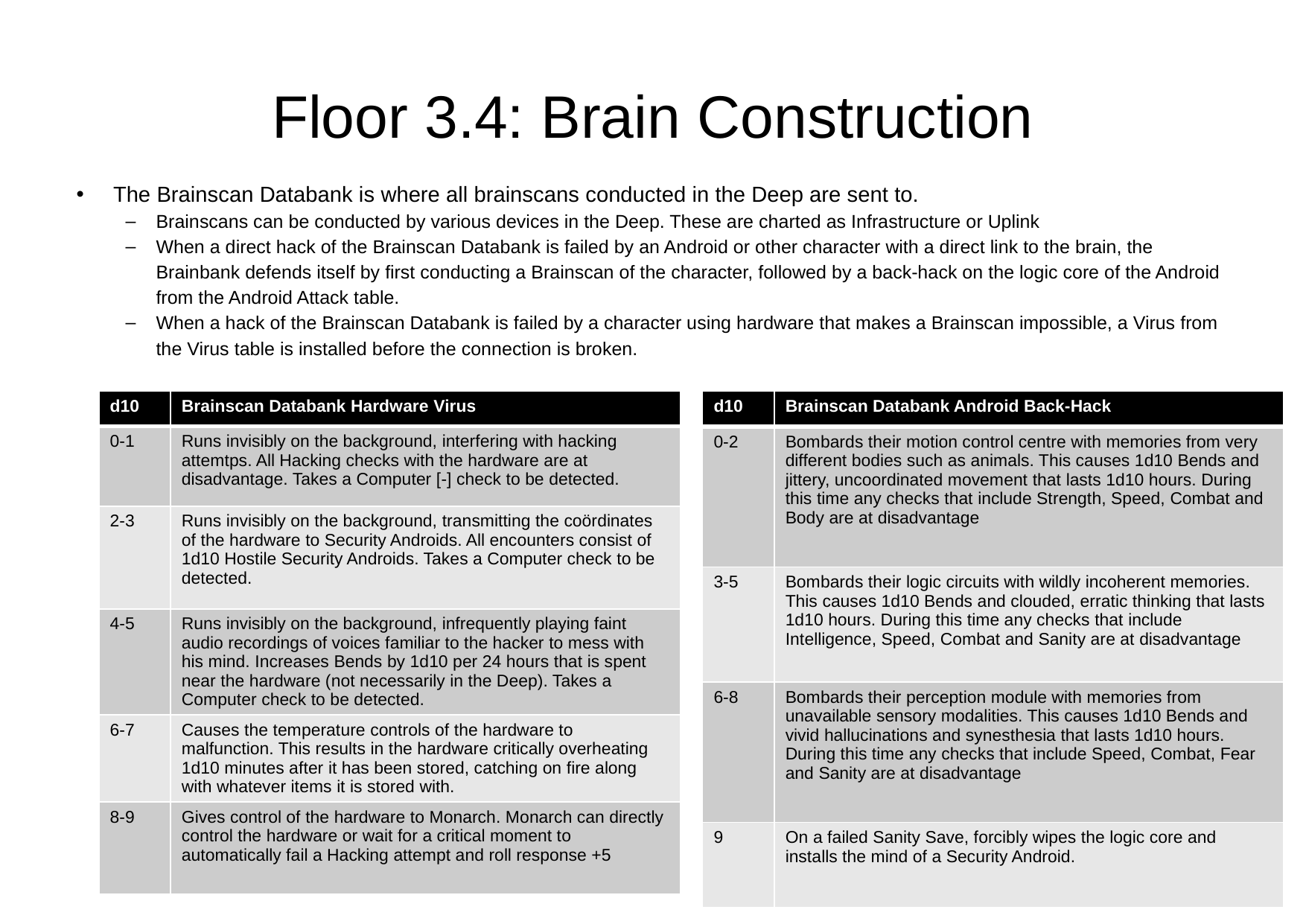

# Floor 3.4: Brain Construction
The Brainscan Databank is where all brainscans conducted in the Deep are sent to.
Brainscans can be conducted by various devices in the Deep. These are charted as Infrastructure or Uplink
When a direct hack of the Brainscan Databank is failed by an Android or other character with a direct link to the brain, the Brainbank defends itself by first conducting a Brainscan of the character, followed by a back-hack on the logic core of the Android from the Android Attack table.
When a hack of the Brainscan Databank is failed by a character using hardware that makes a Brainscan impossible, a Virus from the Virus table is installed before the connection is broken.
| d10 | Brainscan Databank Hardware Virus |
| --- | --- |
| 0-1 | Runs invisibly on the background, interfering with hacking attemtps. All Hacking checks with the hardware are at disadvantage. Takes a Computer [-] check to be detected. |
| 2-3 | Runs invisibly on the background, transmitting the coördinates of the hardware to Security Androids. All encounters consist of 1d10 Hostile Security Androids. Takes a Computer check to be detected. |
| 4-5 | Runs invisibly on the background, infrequently playing faint audio recordings of voices familiar to the hacker to mess with his mind. Increases Bends by 1d10 per 24 hours that is spent near the hardware (not necessarily in the Deep). Takes a Computer check to be detected. |
| 6-7 | Causes the temperature controls of the hardware to malfunction. This results in the hardware critically overheating 1d10 minutes after it has been stored, catching on fire along with whatever items it is stored with. |
| 8-9 | Gives control of the hardware to Monarch. Monarch can directly control the hardware or wait for a critical moment to automatically fail a Hacking attempt and roll response +5 |
| d10 | Brainscan Databank Android Back-Hack |
| --- | --- |
| 0-2 | Bombards their motion control centre with memories from very different bodies such as animals. This causes 1d10 Bends and jittery, uncoordinated movement that lasts 1d10 hours. During this time any checks that include Strength, Speed, Combat and Body are at disadvantage |
| 3-5 | Bombards their logic circuits with wildly incoherent memories. This causes 1d10 Bends and clouded, erratic thinking that lasts 1d10 hours. During this time any checks that include Intelligence, Speed, Combat and Sanity are at disadvantage |
| 6-8 | Bombards their perception module with memories from unavailable sensory modalities. This causes 1d10 Bends and vivid hallucinations and synesthesia that lasts 1d10 hours. During this time any checks that include Speed, Combat, Fear and Sanity are at disadvantage |
| 9 | On a failed Sanity Save, forcibly wipes the logic core and installs the mind of a Security Android. |